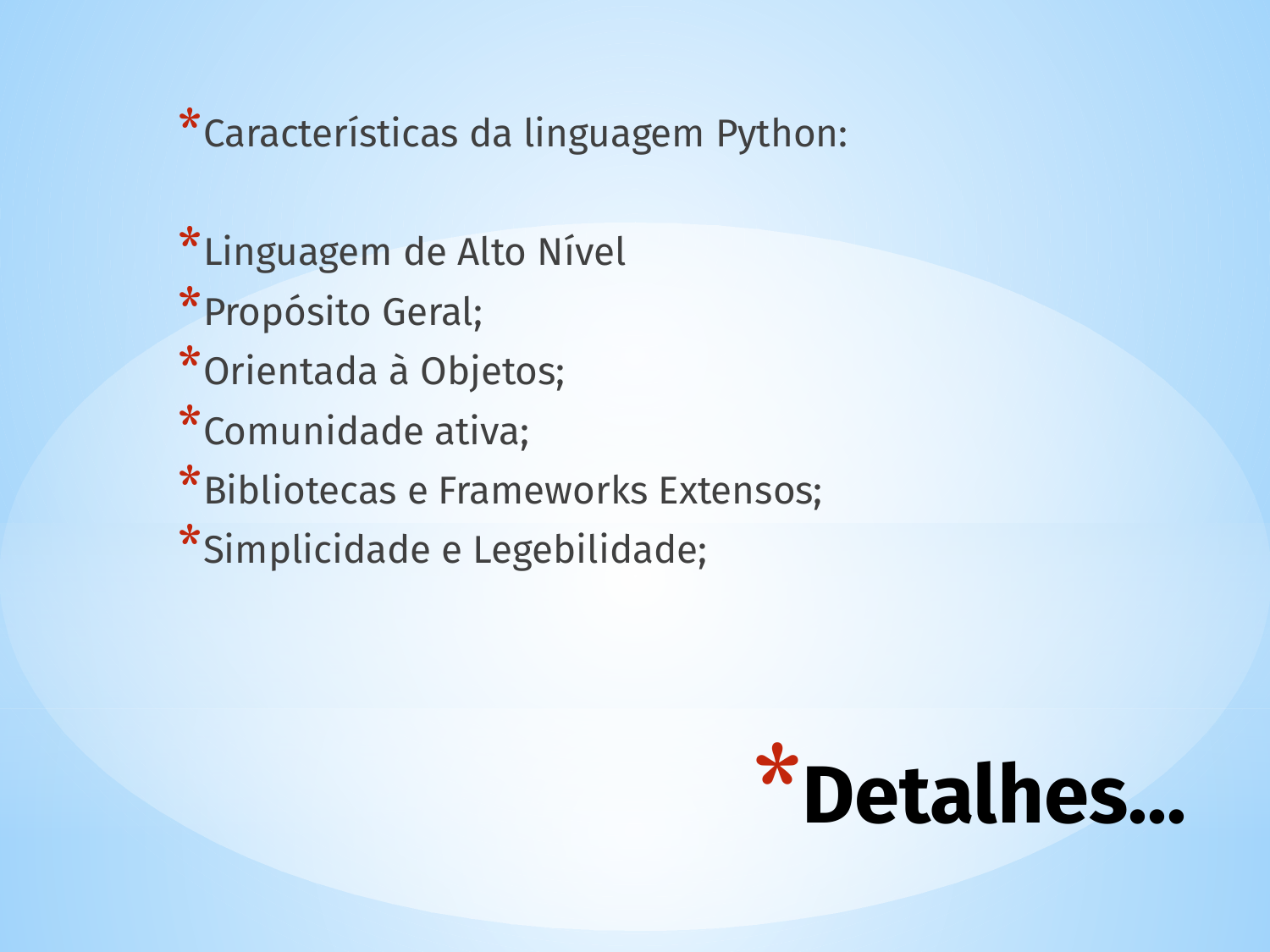

Características da linguagem Python:

Linguagem de Alto Nível
Propósito Geral;
Orientada à Objetos;
Comunidade ativa;
Bibliotecas e Frameworks Extensos;
Simplicidade e Legebilidade;
# Detalhes...